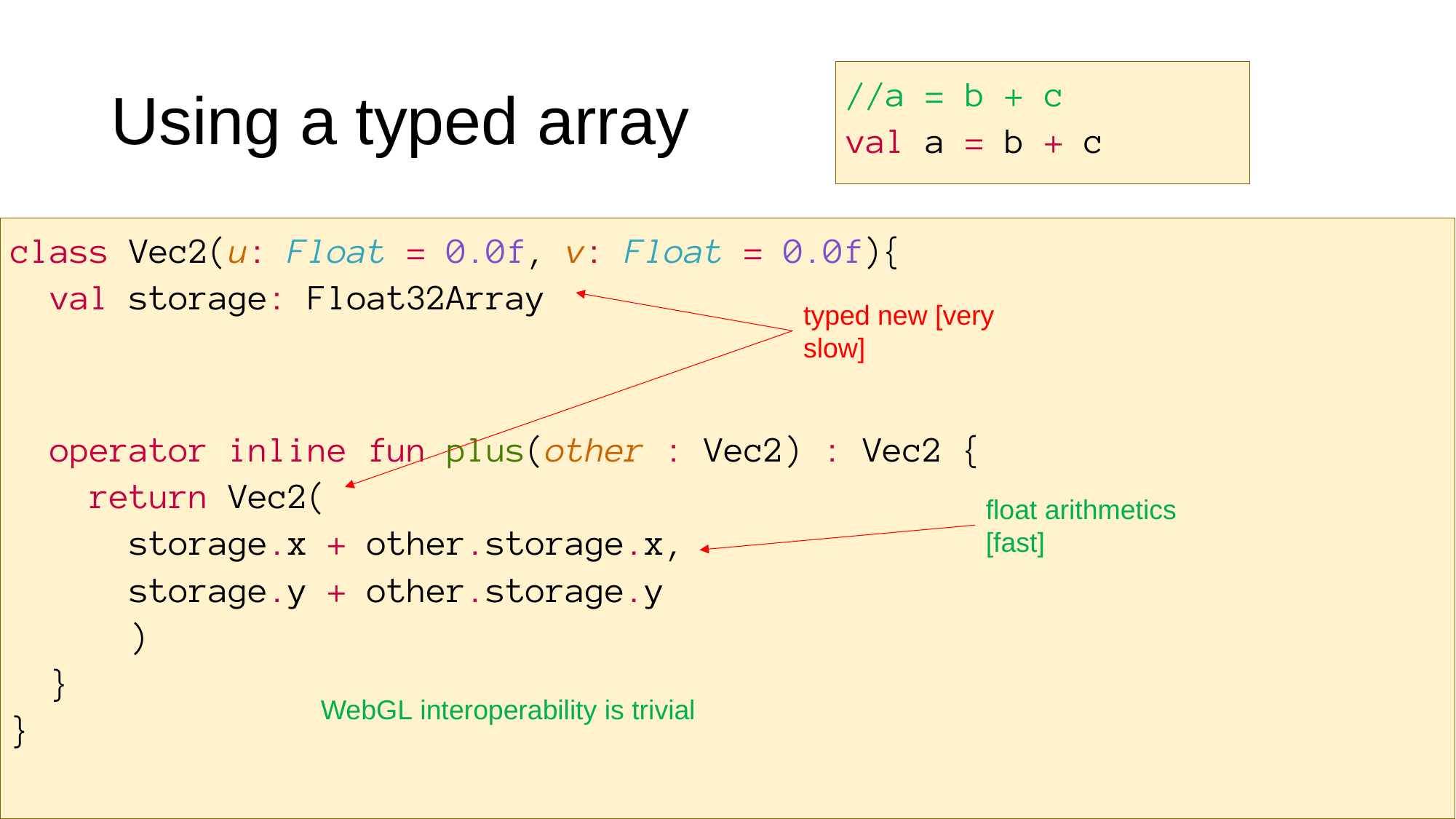

# Using a typed array
//a = b + c
val a = b + c
class Vec2(u: Float = 0.0f, v: Float = 0.0f){
  val storage: Float32Array

  operator inline fun plus(other : Vec2) : Vec2 {
    return Vec2(
      storage.x + other.storage.x,
      storage.y + other.storage.y
      )
  }
}
typed new [very slow]
float arithmetics [fast]
WebGL interoperability is trivial